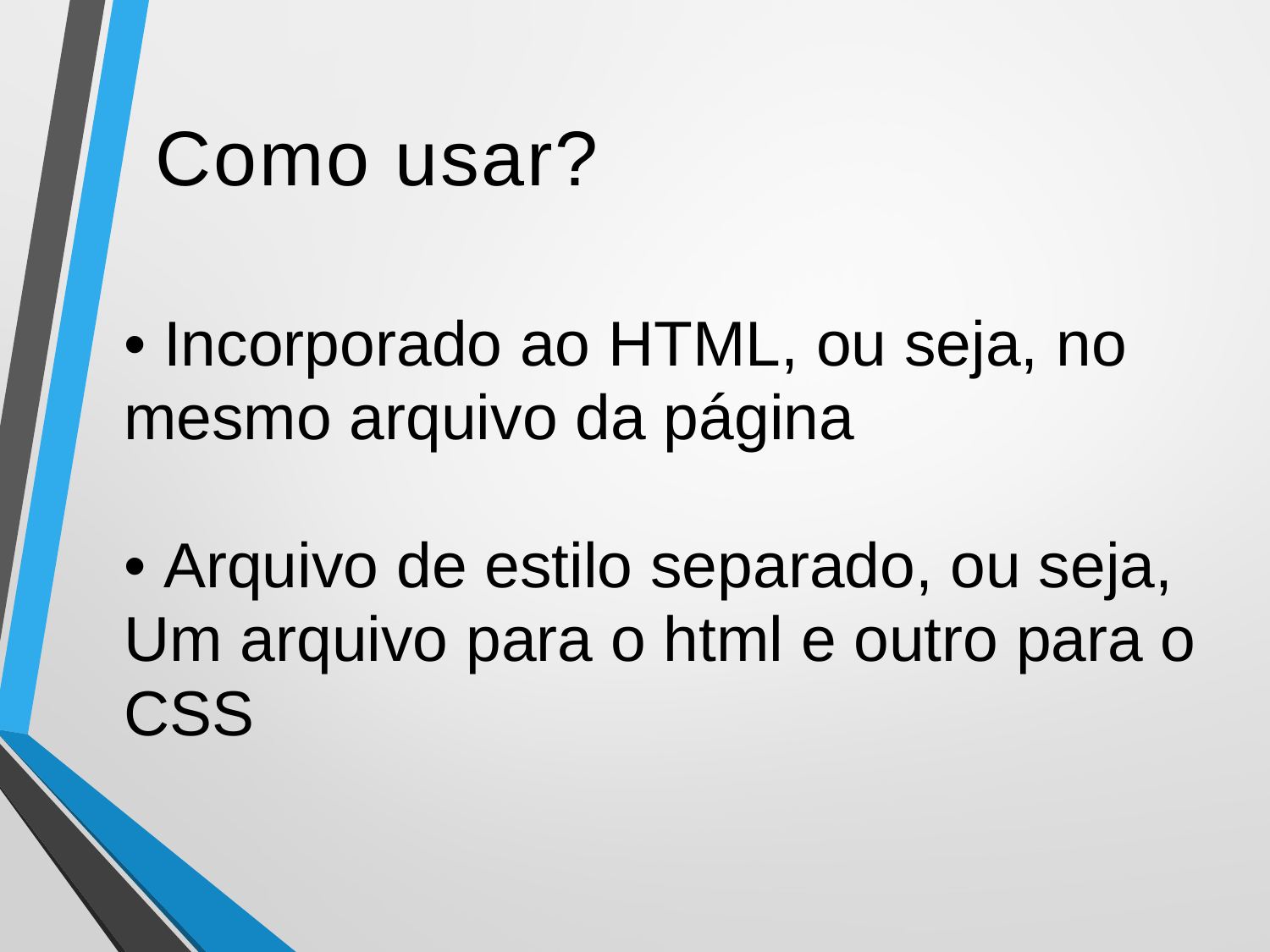

Como usar?

• Incorporado ao HTML, ou seja, no mesmo arquivo da página

• Arquivo de estilo separado, ou seja,
Um arquivo para o html e outro para o CSS